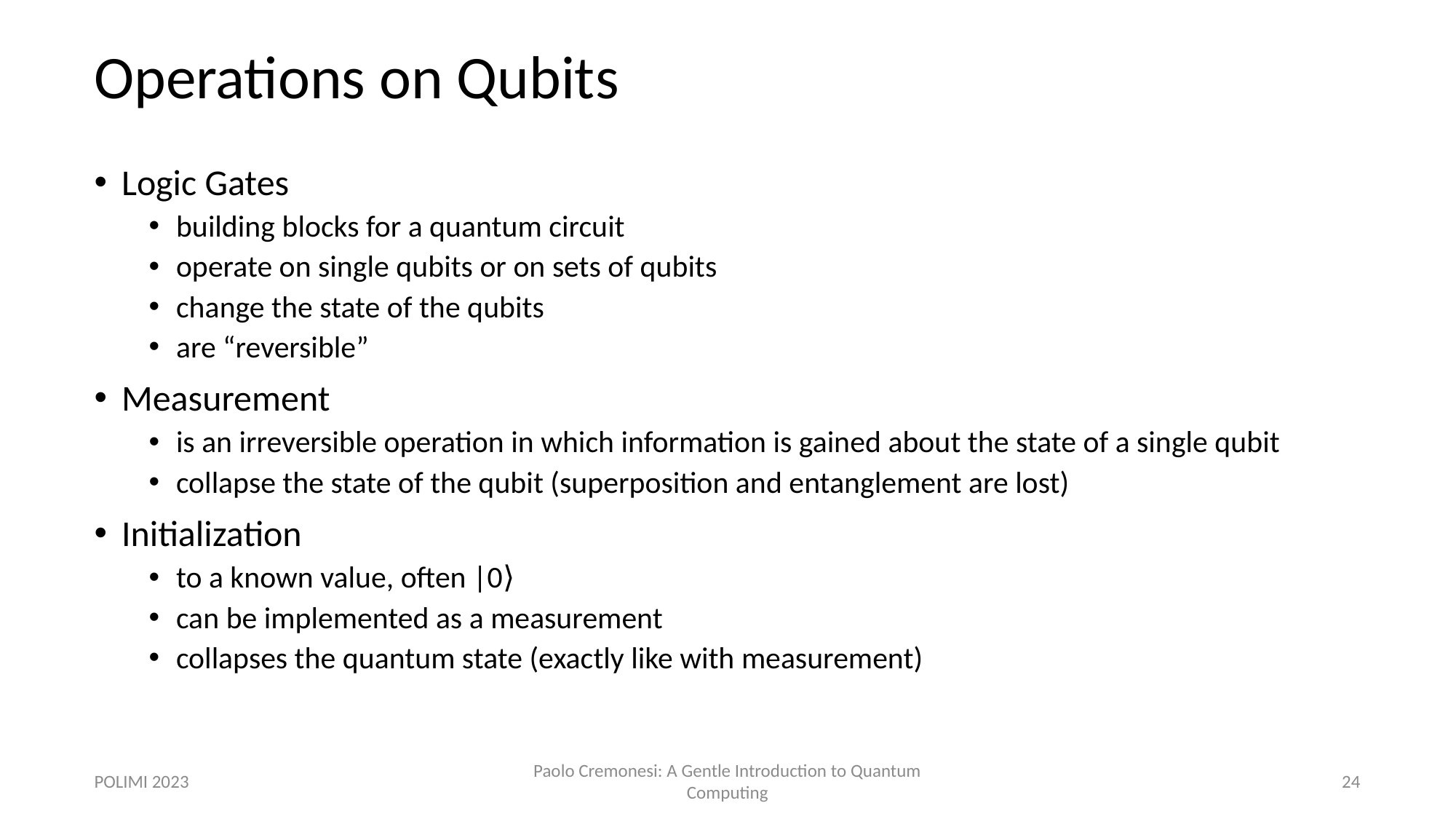

# Operations on Qubits
Logic Gates
building blocks for a quantum circuit
operate on single qubits or on sets of qubits
change the state of the qubits
are “reversible”
Measurement
is an irreversible operation in which information is gained about the state of a single qubit
collapse the state of the qubit (superposition and entanglement are lost)
Initialization
to a known value, often |0⟩
can be implemented as a measurement
collapses the quantum state (exactly like with measurement)
POLIMI 2023
Paolo Cremonesi: A Gentle Introduction to Quantum Computing
24